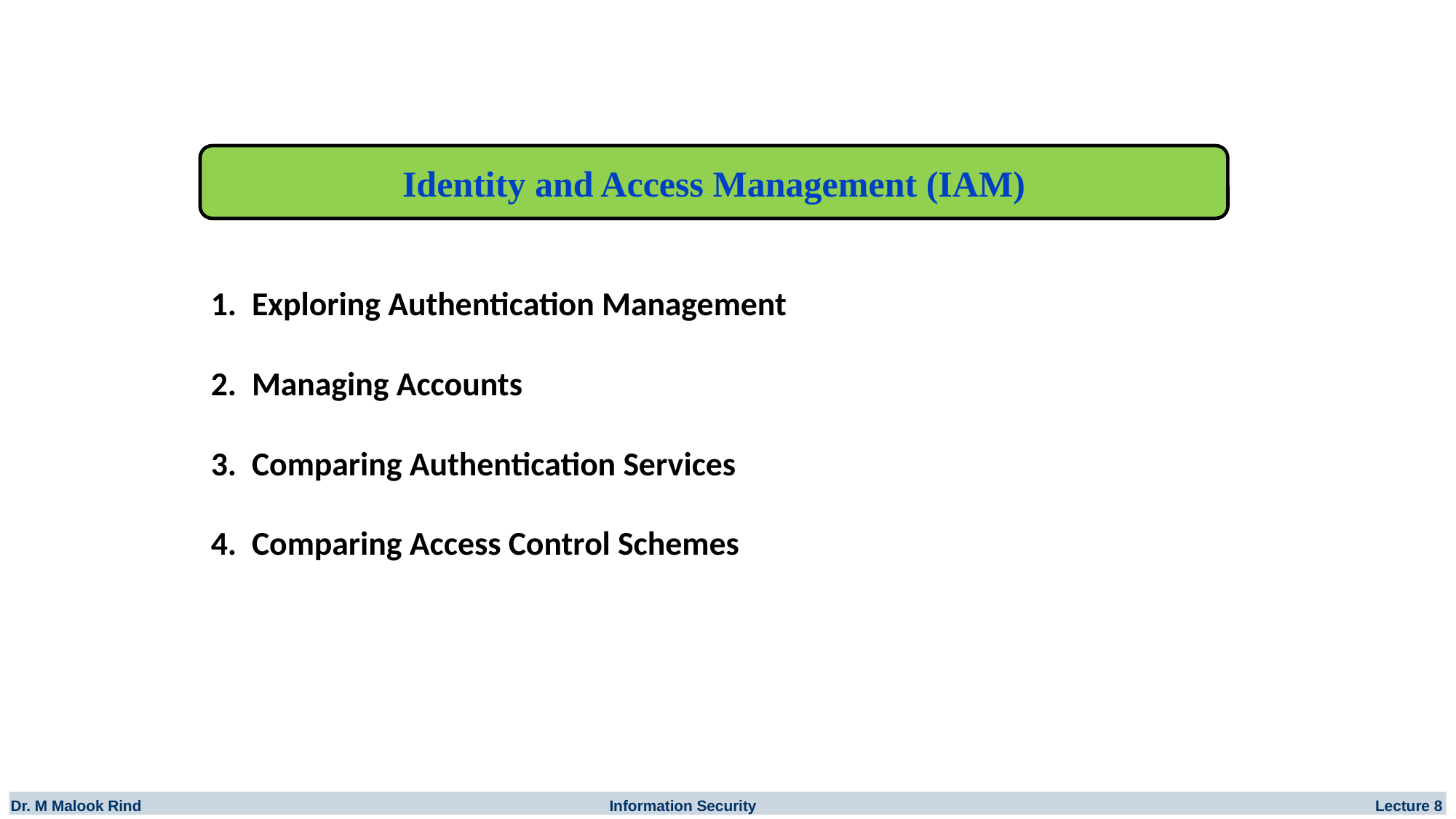

Identity and Access Management (IAM)
Exploring Authentication Management
Managing Accounts
Comparing Authentication Services
Comparing Access Control Schemes

Dr. M Malook Rind                                                                                                                Information Security                                                                                                                                                    Lecture 8